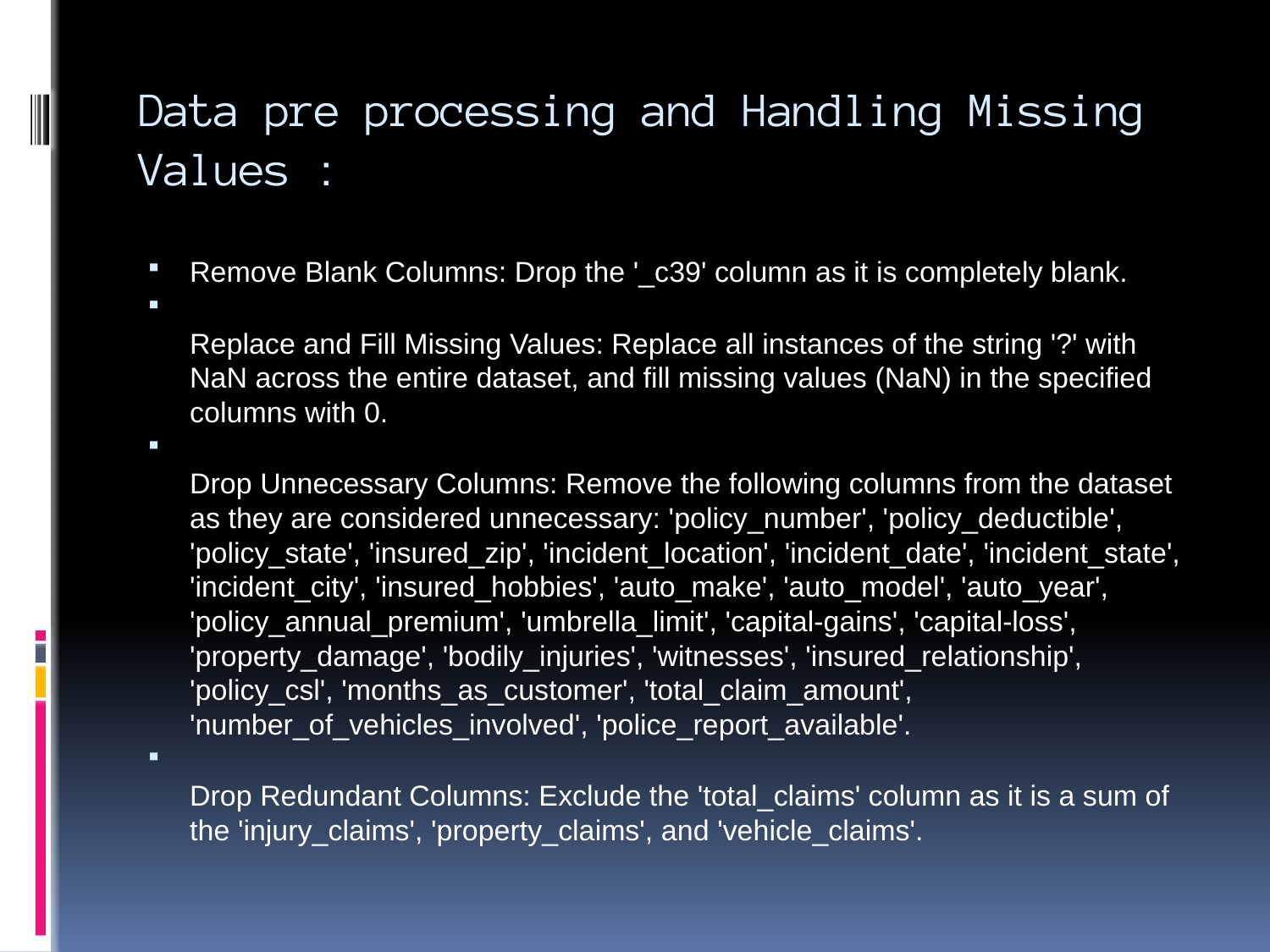

# Data pre processing and Handling Missing Values :
Remove Blank Columns: Drop the '_c39' column as it is completely blank.
Replace and Fill Missing Values: Replace all instances of the string '?' with NaN across the entire dataset, and fill missing values (NaN) in the specified columns with 0.
Drop Unnecessary Columns: Remove the following columns from the dataset as they are considered unnecessary: 'policy_number', 'policy_deductible', 'policy_state', 'insured_zip', 'incident_location', 'incident_date', 'incident_state', 'incident_city', 'insured_hobbies', 'auto_make', 'auto_model', 'auto_year', 'policy_annual_premium', 'umbrella_limit', 'capital-gains', 'capital-loss', 'property_damage', 'bodily_injuries', 'witnesses', 'insured_relationship', 'policy_csl', 'months_as_customer', 'total_claim_amount', 'number_of_vehicles_involved', 'police_report_available'.
Drop Redundant Columns: Exclude the 'total_claims' column as it is a sum of the 'injury_claims', 'property_claims', and 'vehicle_claims'.